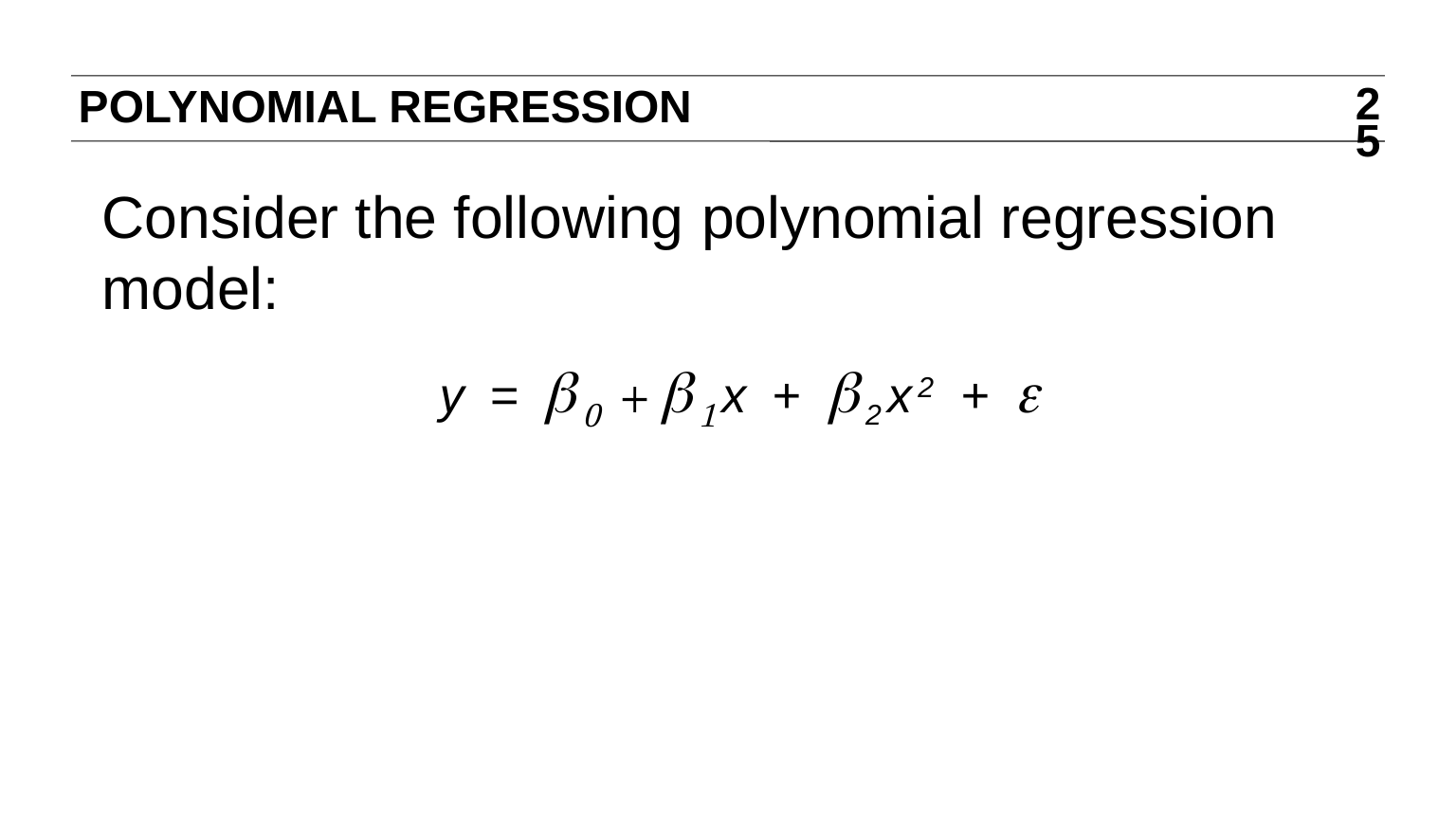

Polynomial regression
25
Consider the following polynomial regression model:
y = β0 + β1x + β2x2 + ε